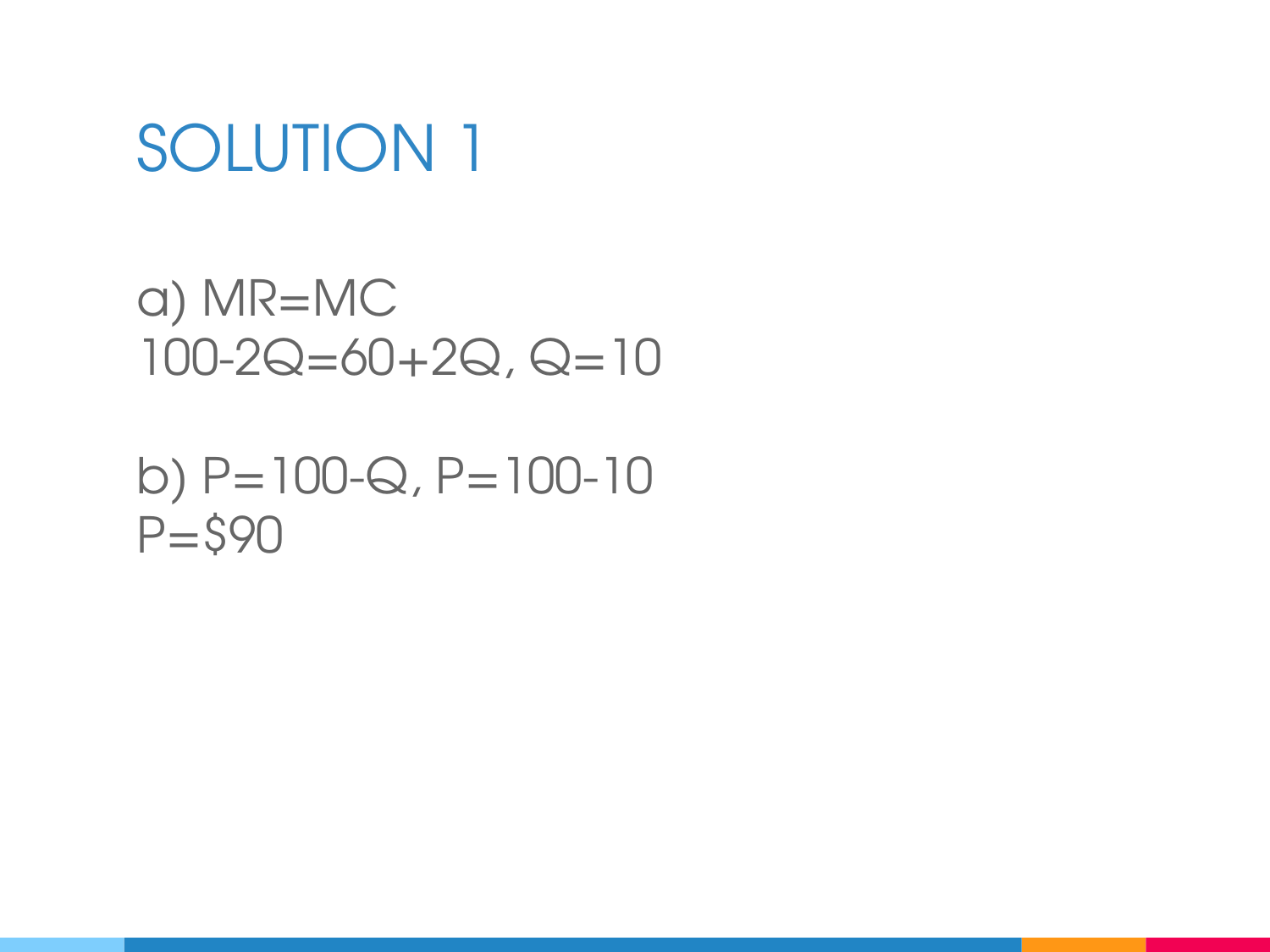

# SOLUTION 1
a) MR=MC
100-2Q=60+2Q, Q=10

b) P=100-Q, P=100-10
P=$90